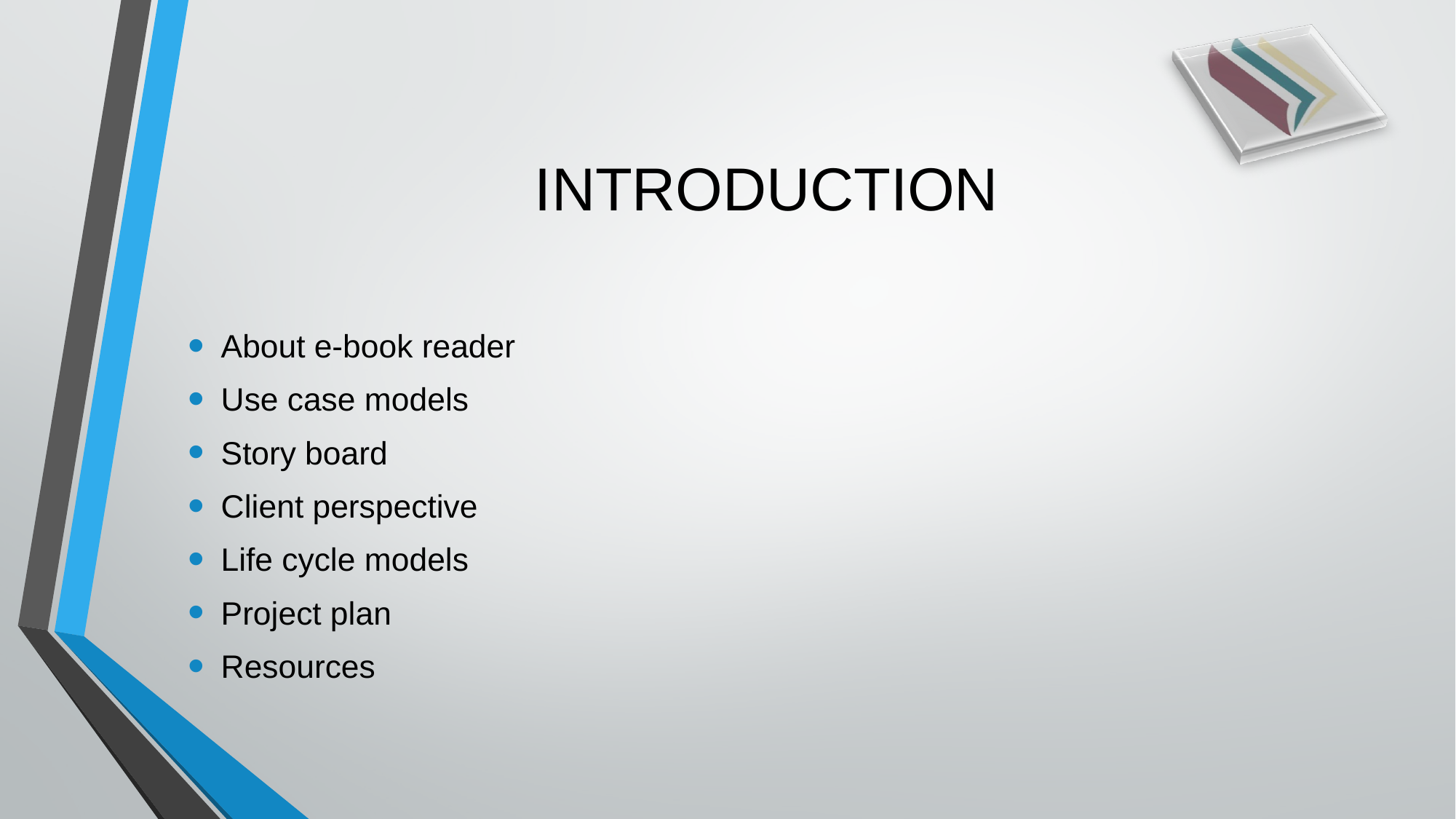

# INTRODUCTION
About e-book reader
Use case models
Story board
Client perspective
Life cycle models
Project plan
Resources